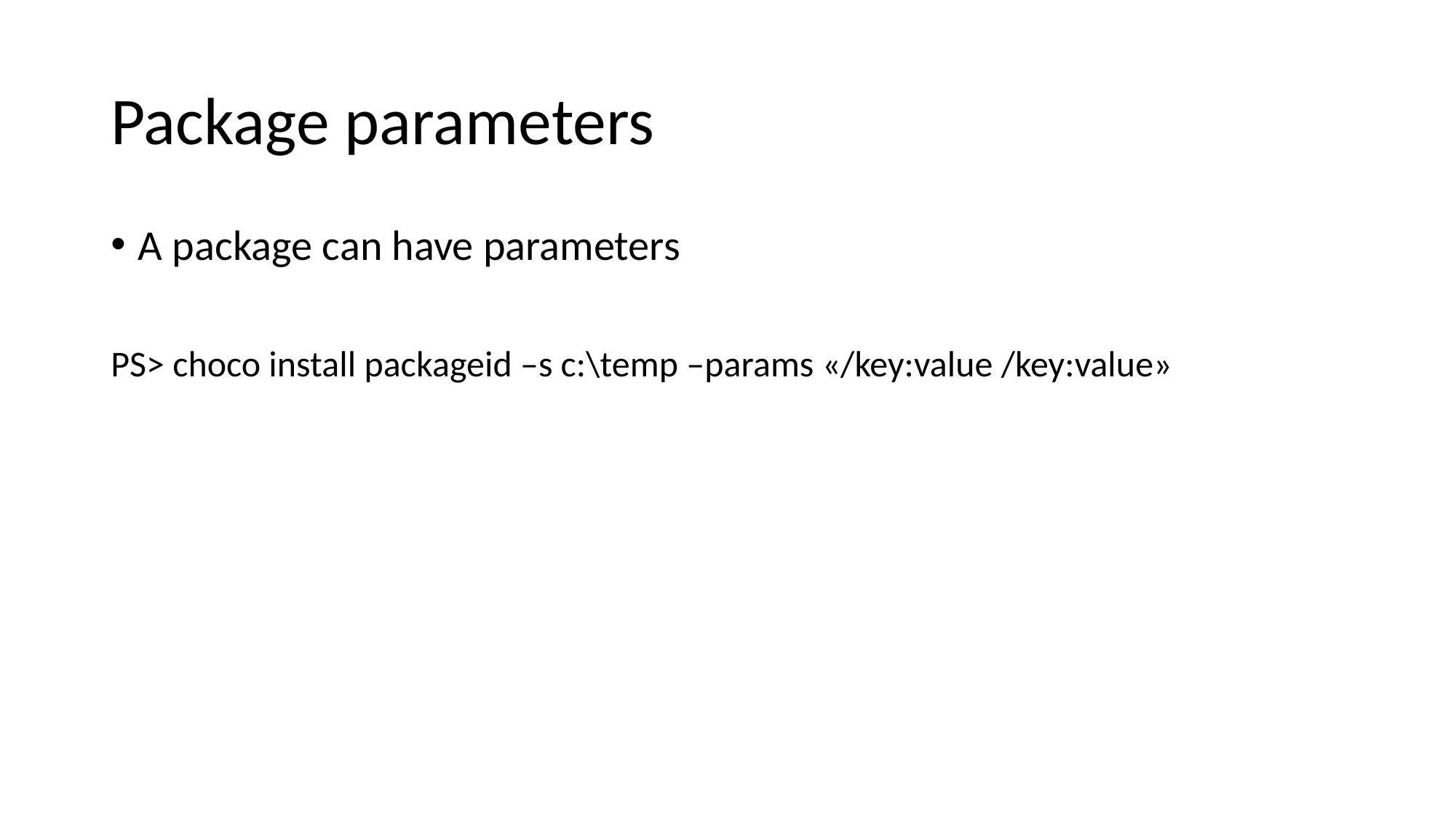

# Package parameters
A package can have parameters

PS> choco install packageid –s c:\temp –params «/key:value /key:value»